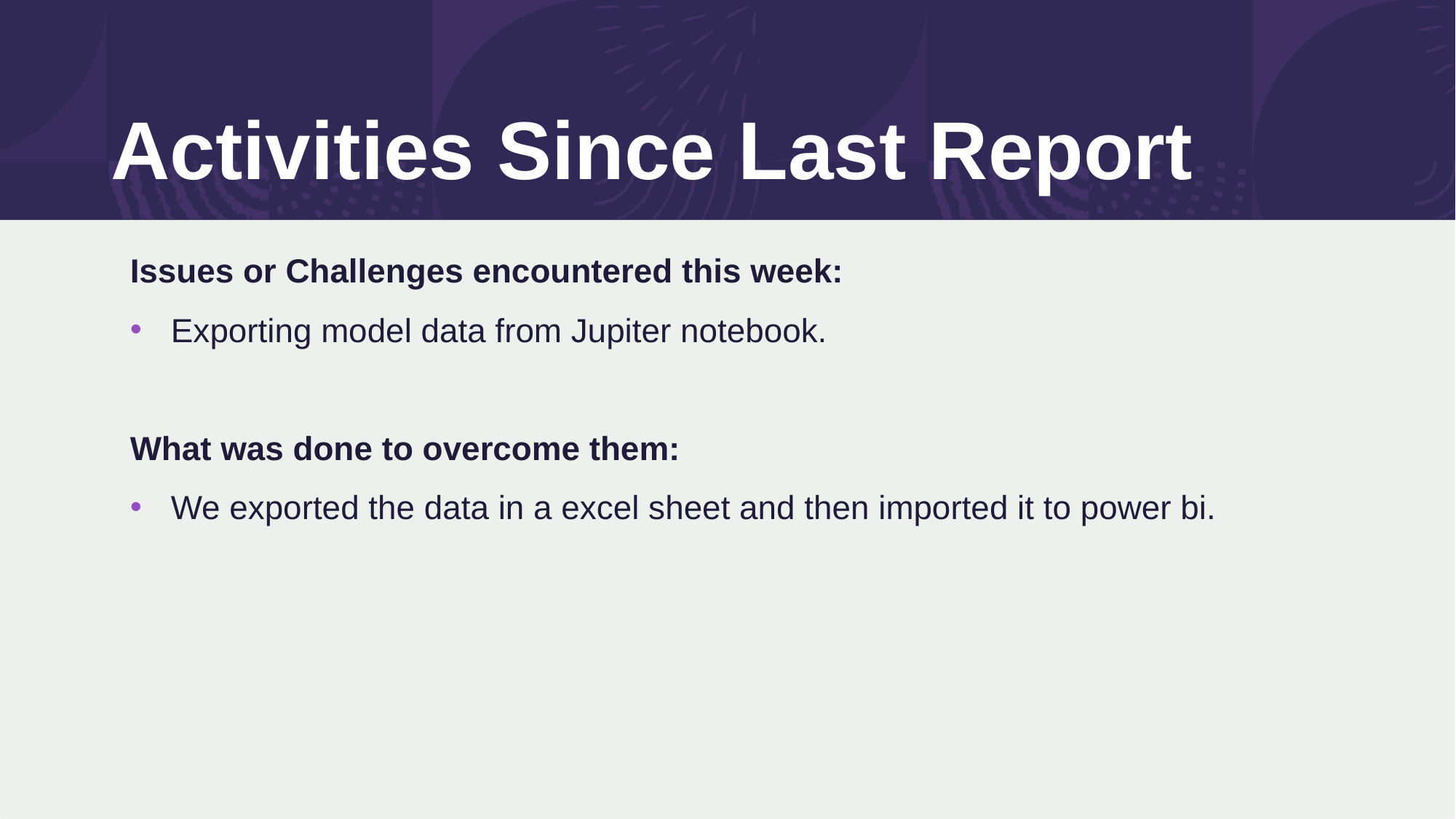

# Activities Since Last Report
Issues or Challenges encountered this week:
Exporting model data from Jupiter notebook.

What was done to overcome them:
We exported the data in a excel sheet and then imported it to power bi.